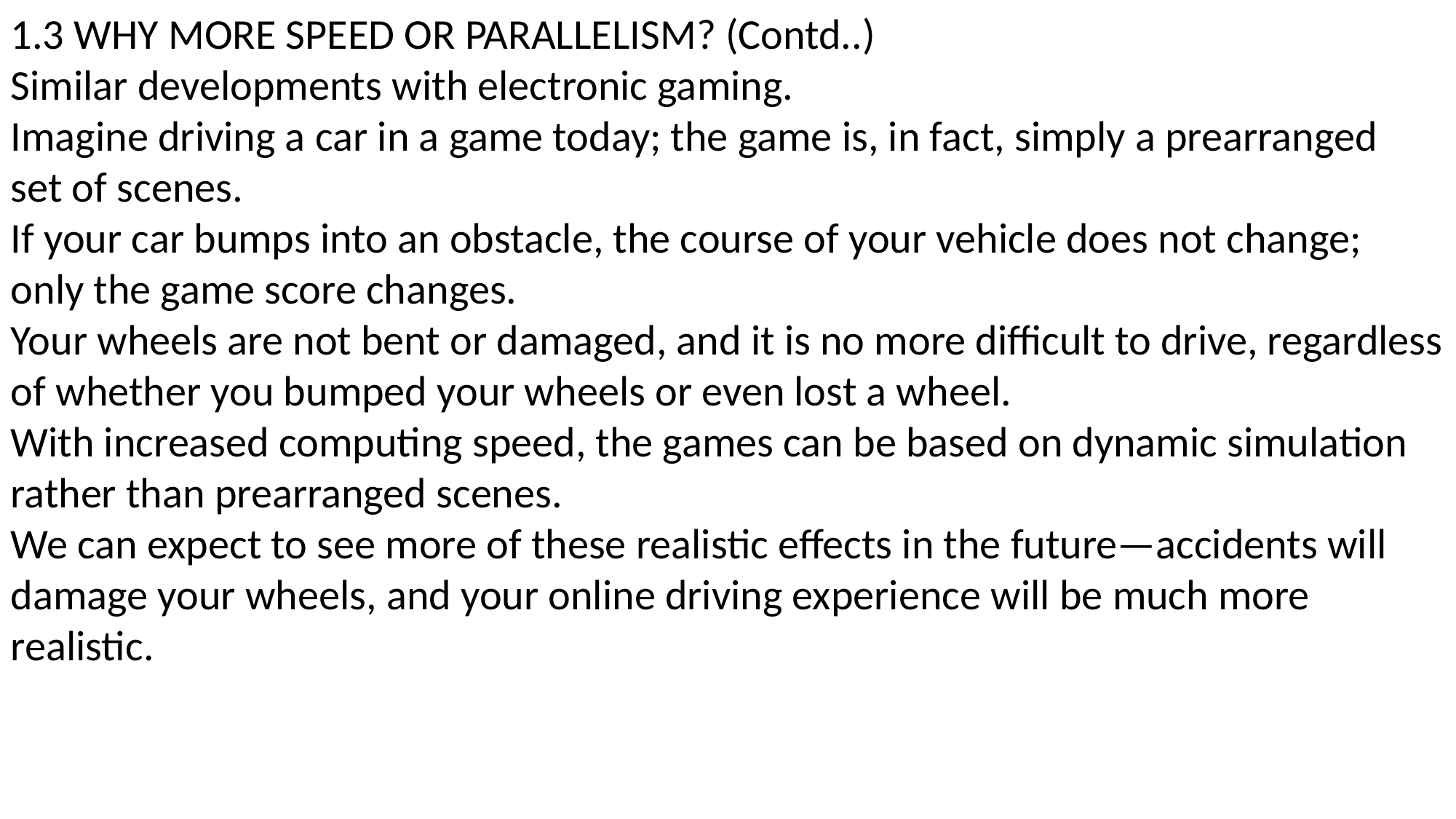

1.3 WHY MORE SPEED OR PARALLELISM? (Contd..)
Similar developments with electronic gaming.
Imagine driving a car in a game today; the game is, in fact, simply a prearranged
set of scenes.
If your car bumps into an obstacle, the course of your vehicle does not change; only the game score changes.
Your wheels are not bent or damaged, and it is no more difficult to drive, regardless of whether you bumped your wheels or even lost a wheel.
With increased computing speed, the games can be based on dynamic simulation rather than prearranged scenes.
We can expect to see more of these realistic effects in the future—accidents will damage your wheels, and your online driving experience will be much more realistic.